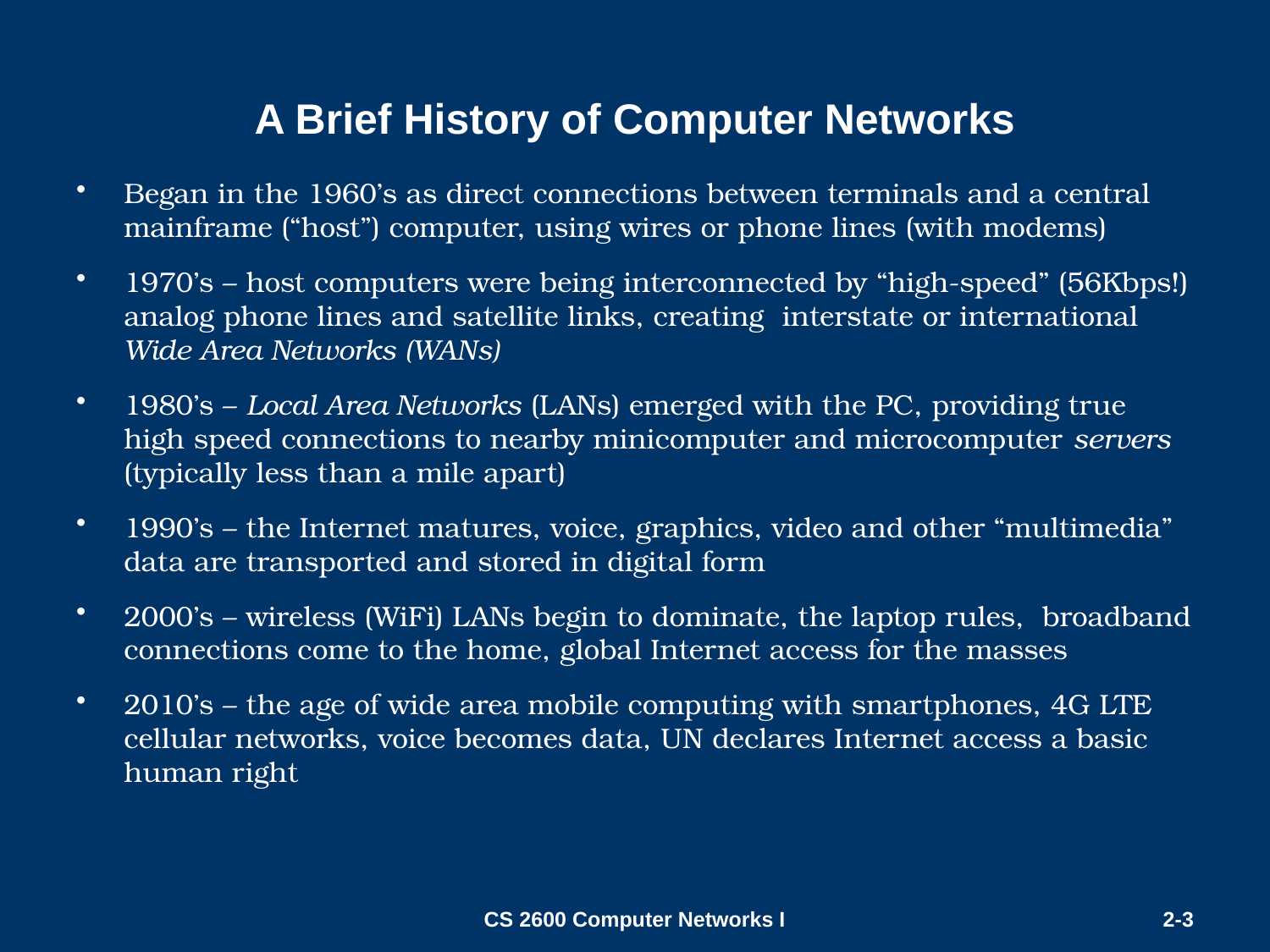

# A Brief History of Computer Networks
Began in the 1960’s as direct connections between terminals and a central mainframe (“host”) computer, using wires or phone lines (with modems)
1970’s – host computers were being interconnected by “high-speed” (56Kbps!) analog phone lines and satellite links, creating  interstate or international Wide Area Networks (WANs)
1980’s – Local Area Networks (LANs) emerged with the PC, providing true high speed connections to nearby minicomputer and microcomputer servers  (typically less than a mile apart)
1990’s – the Internet matures, voice, graphics, video and other “multimedia” data are transported and stored in digital form
2000’s – wireless (WiFi) LANs begin to dominate, the laptop rules,  broadband connections come to the home, global Internet access for the masses
2010’s – the age of wide area mobile computing with smartphones, 4G LTE cellular networks, voice becomes data, UN declares Internet access a basic human right
CS 2600 Computer Networks I
2-3